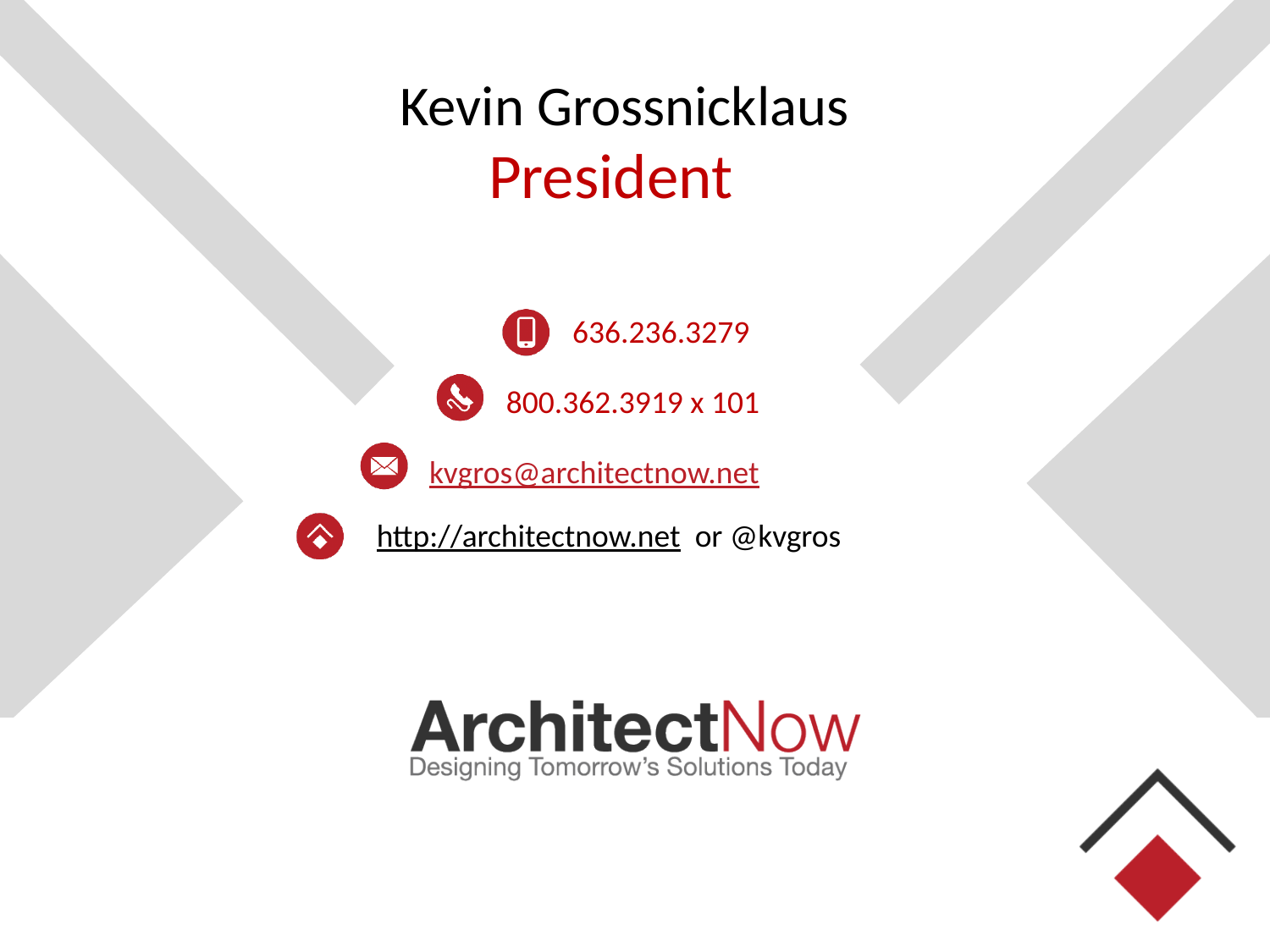

# Kevin Grossnicklaus
President
636.236.3279
800.362.3919 x 101
kvgros@architectnow.net
http://architectnow.net  or @kvgros